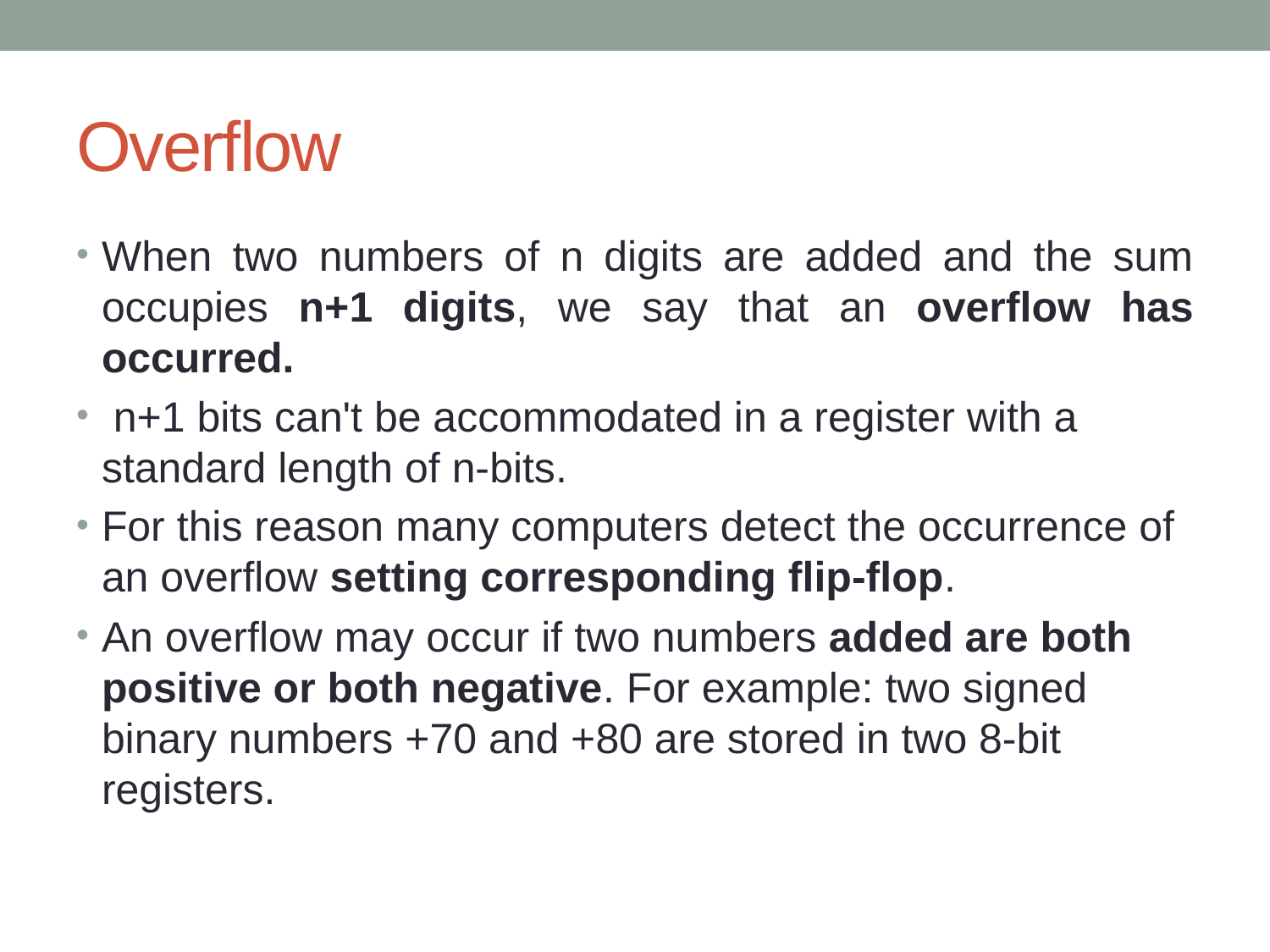

# Overflow
When two numbers of n digits are added and the sum occupies n+1 digits, we say that an overflow has
occurred.
 n+1 bits can't be accommodated in a register with a standard length of n-bits.
For this reason many computers detect the occurrence of an overflow setting corresponding flip-flop.
An overflow may occur if two numbers added are both positive or both negative. For example: two signed
binary numbers +70 and +80 are stored in two 8-bit registers.